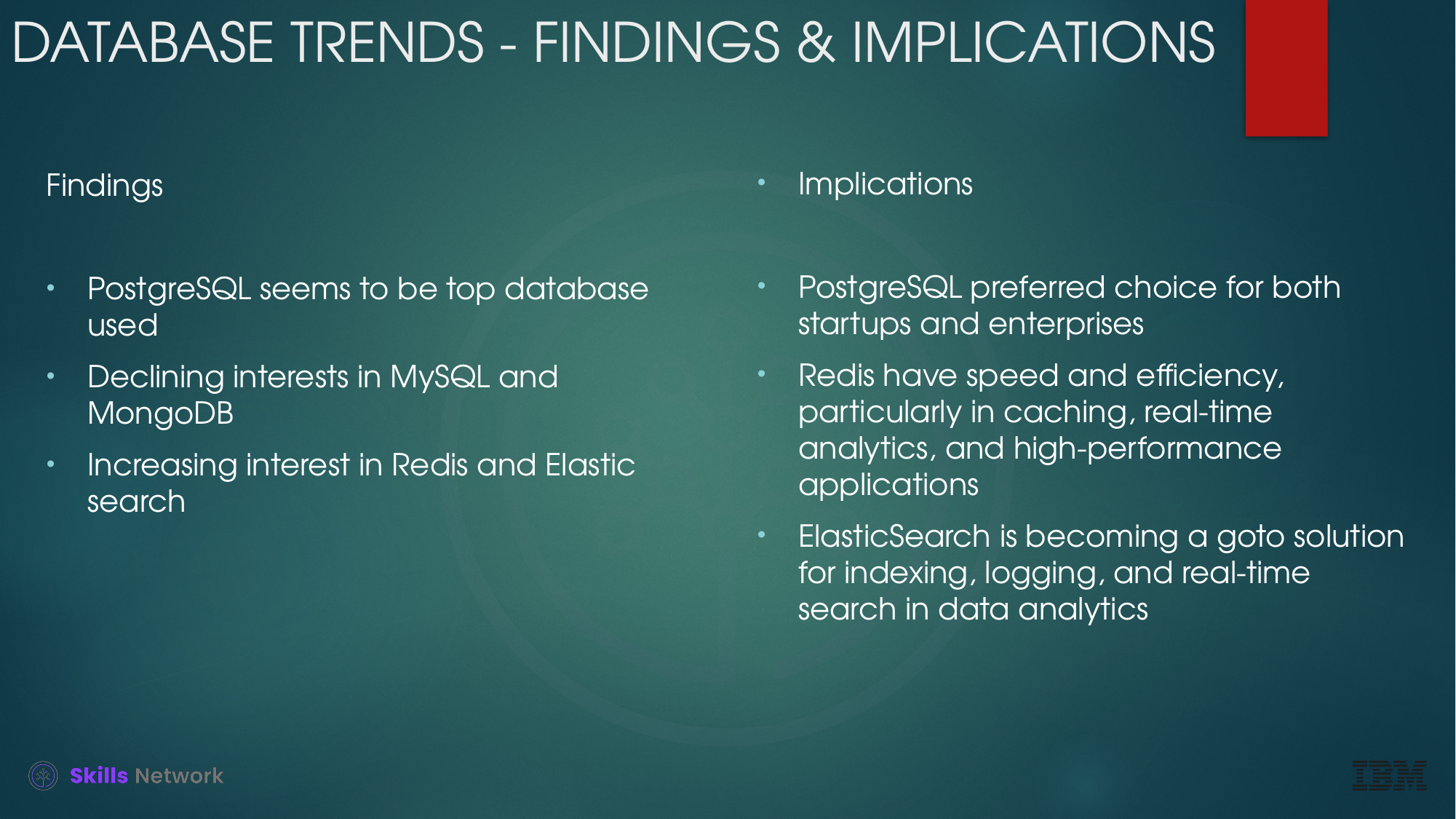

# DATABASE TRENDS - FINDINGS & IMPLICATIONS
Implications

PostgreSQL preferred choice for both startups and enterprises
Redis have speed and efficiency, particularly in caching, real-time analytics, and high-performance applications
ElasticSearch is becoming a goto solution for indexing, logging, and real-time search in data analytics
Findings

PostgreSQL seems to be top database used
Declining interests in MySQL and MongoDB
Increasing interest in Redis and Elastic search